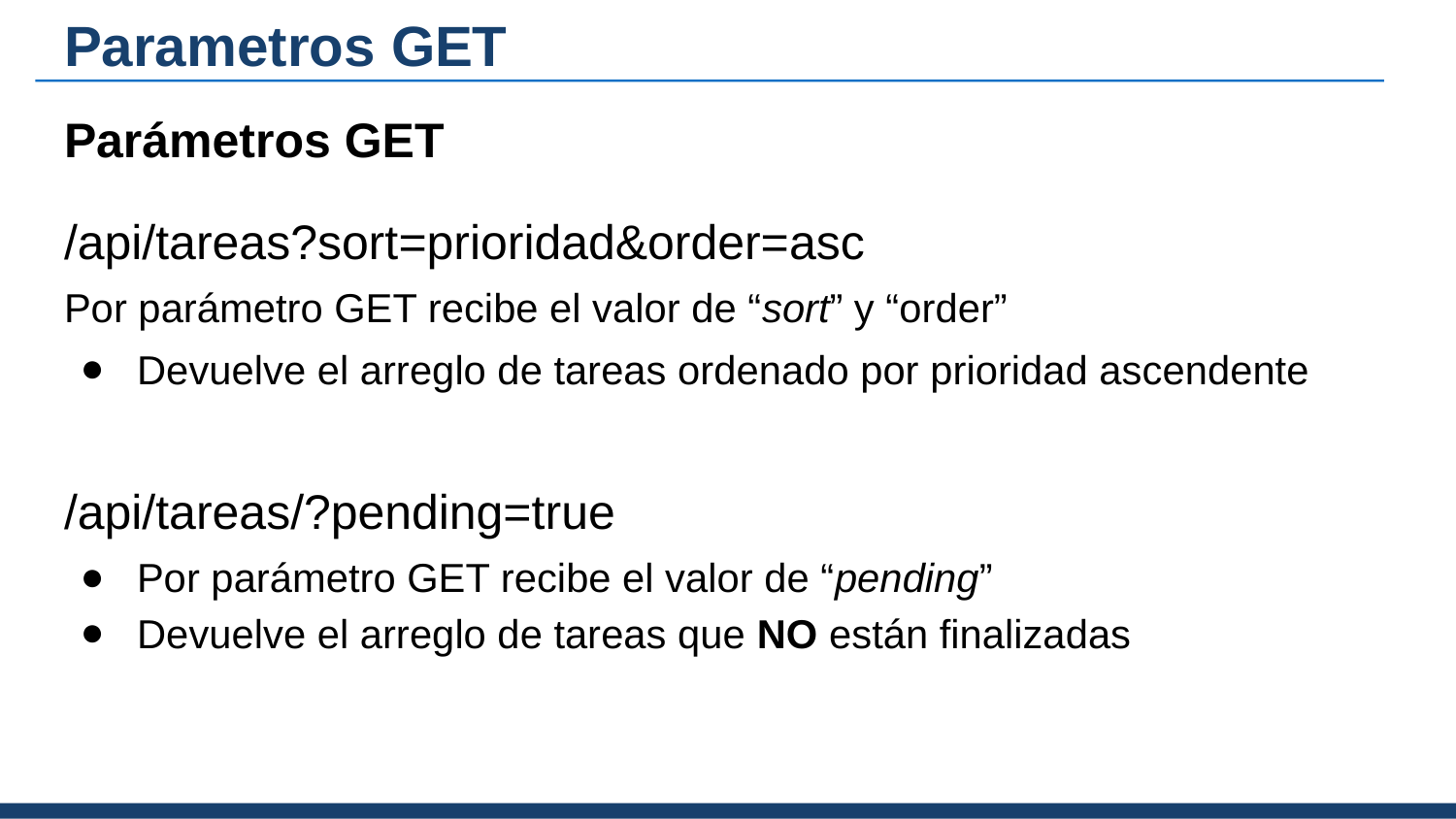

# Parametros GET
Parámetros GET

/api/tareas?sort=prioridad&order=asc
Por parámetro GET recibe el valor de “sort” y “order”
Devuelve el arreglo de tareas ordenado por prioridad ascendente

/api/tareas/?pending=true
Por parámetro GET recibe el valor de “pending”
Devuelve el arreglo de tareas que NO están finalizadas